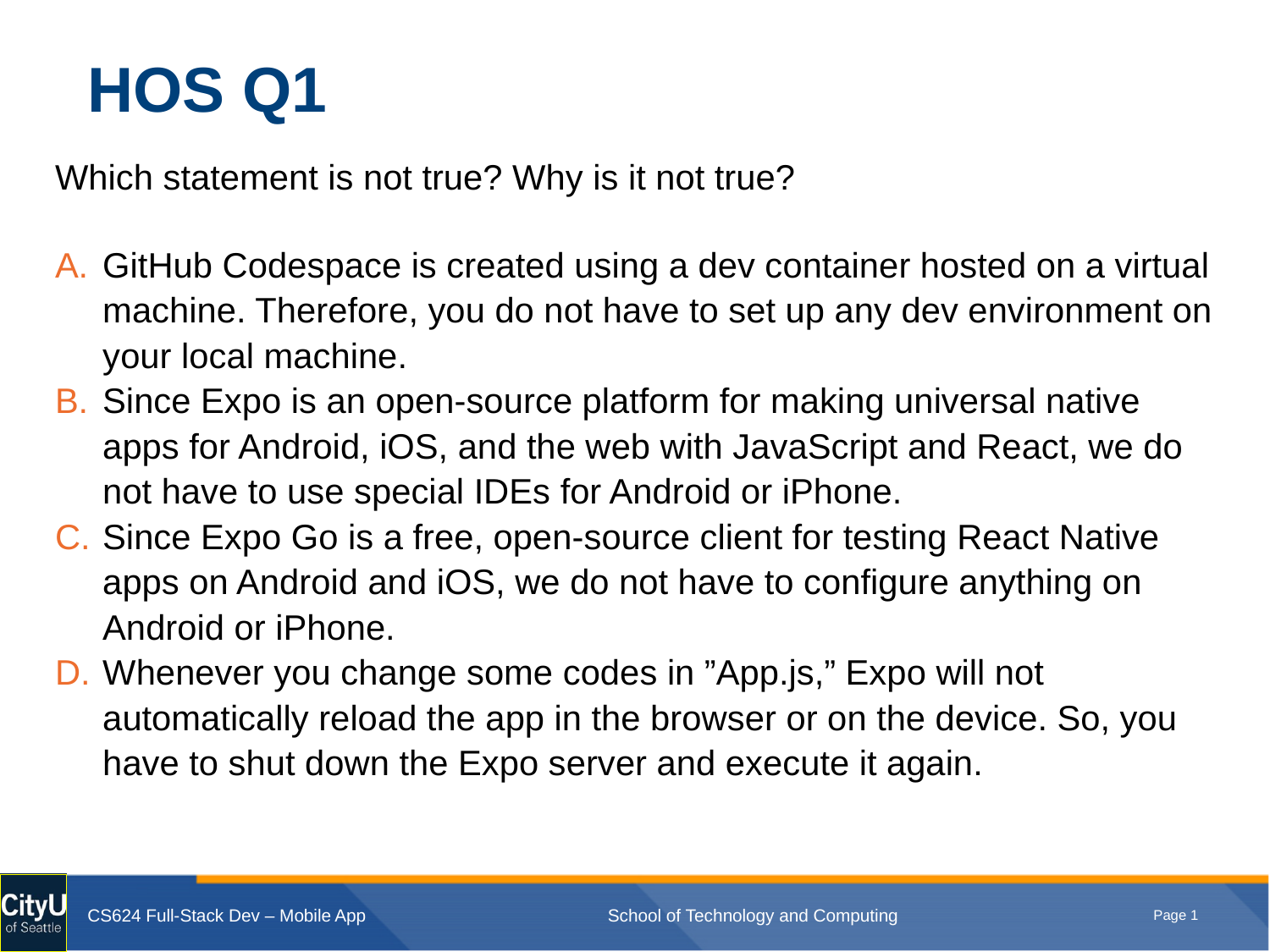

# HOS Q1
Which statement is not true? Why is it not true?
GitHub Codespace is created using a dev container hosted on a virtual machine. Therefore, you do not have to set up any dev environment on your local machine.
Since Expo is an open-source platform for making universal native apps for Android, iOS, and the web with JavaScript and React, we do not have to use special IDEs for Android or iPhone.
Since Expo Go is a free, open-source client for testing React Native apps on Android and iOS, we do not have to configure anything on Android or iPhone.
Whenever you change some codes in ”App.js,” Expo will not automatically reload the app in the browser or on the device. So, you have to shut down the Expo server and execute it again.